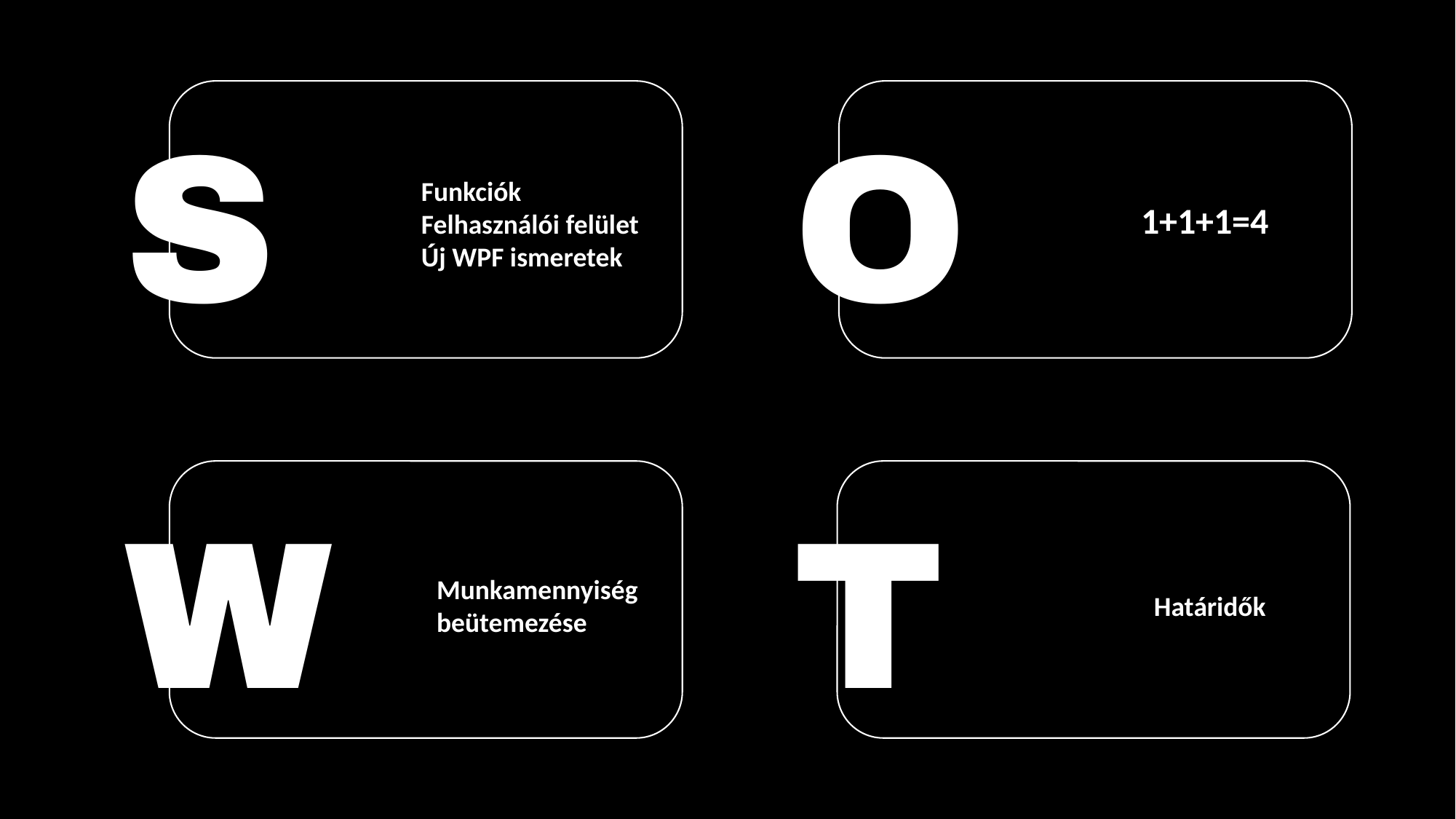

S
O
Funkciók
Felhasználói felület
Új WPF ismeretek

1+1+1=4

T
W
Munkamennyiség beütemezése
Határidők